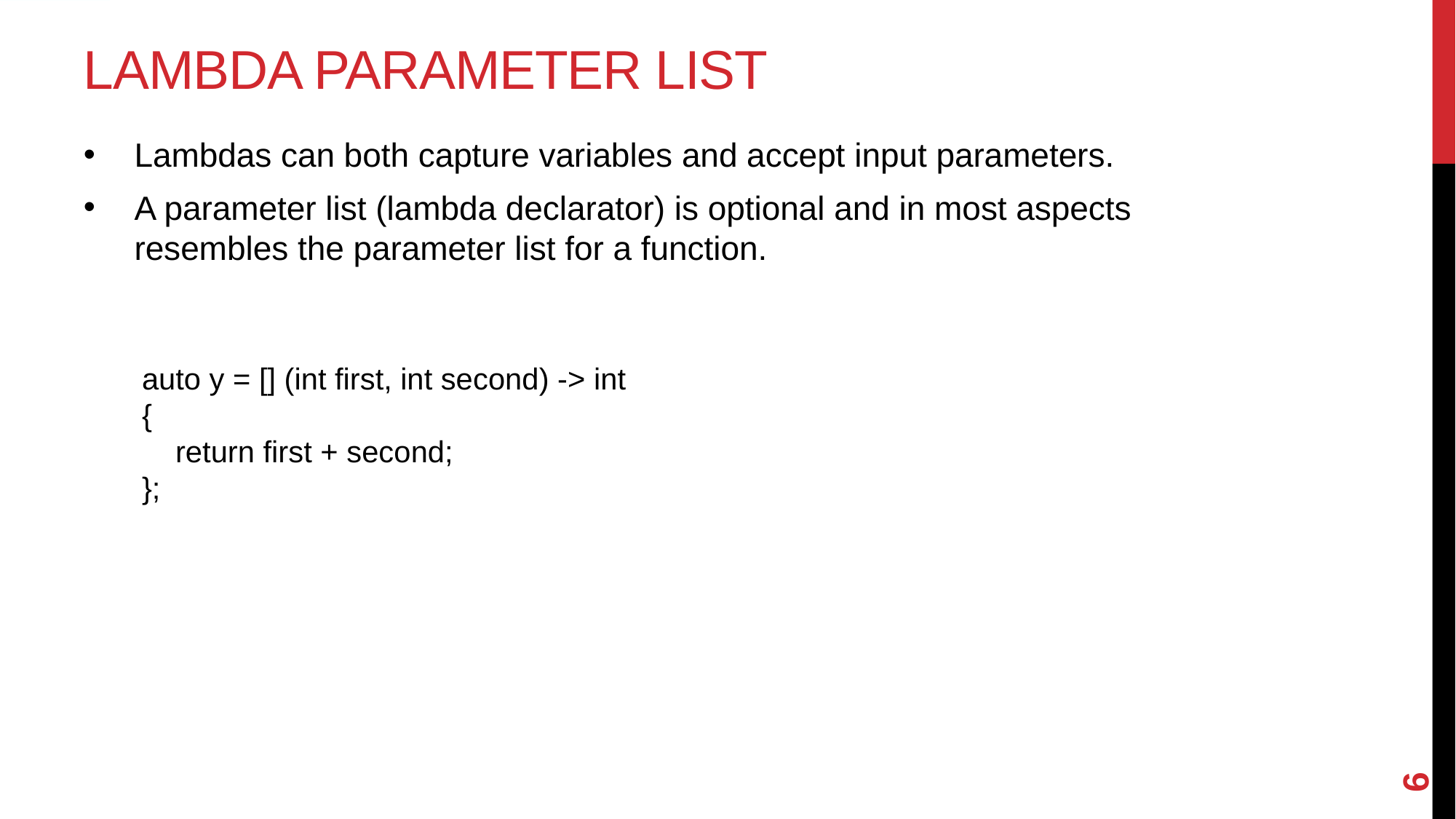

# Lambda parameter list
Lambdas can both capture variables and accept input parameters.
A parameter list (lambda declarator) is optional and in most aspects resembles the parameter list for a function.

auto y = [] (int first, int second) -> int
{
    return first + second;
};
6